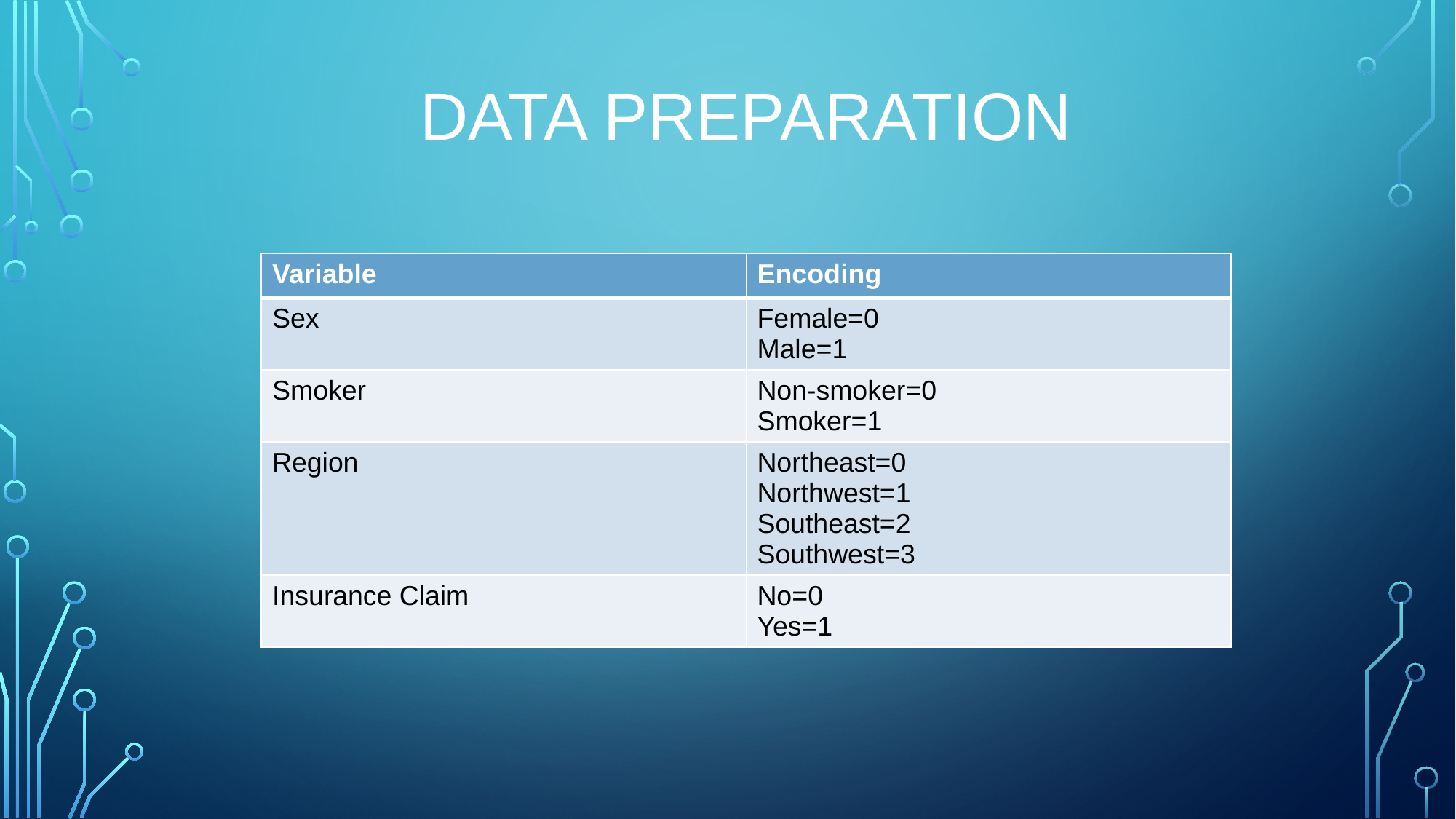

# DATA PREPARATION
| Variable | Encoding |
| --- | --- |
| Sex | Female=0 Male=1 |
| Smoker | Non-smoker=0 Smoker=1 |
| Region | Northeast=0 Northwest=1 Southeast=2 Southwest=3 |
| Insurance Claim | No=0 Yes=1 |